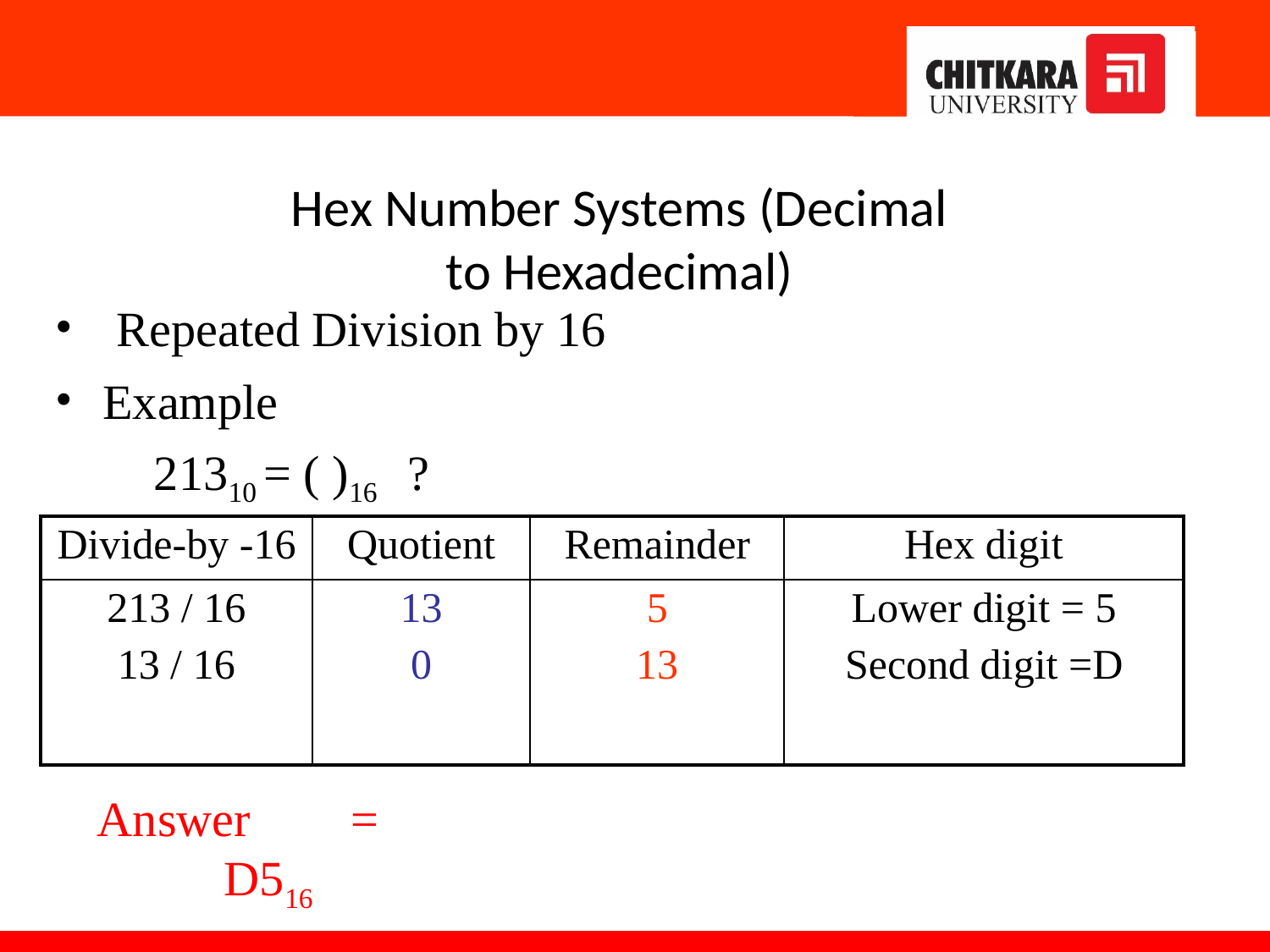

# Hex Number Systems (Decimal to Hexadecimal)
Repeated Division by 16
Example
21310 = ( )16	?
| Divide-by -16 | Quotient | Remainder | Hex digit |
| --- | --- | --- | --- |
| 213 / 16 13 / 16 | 13 0 | 5 13 | Lower digit = 5 Second digit =D |
Answer	=	D516